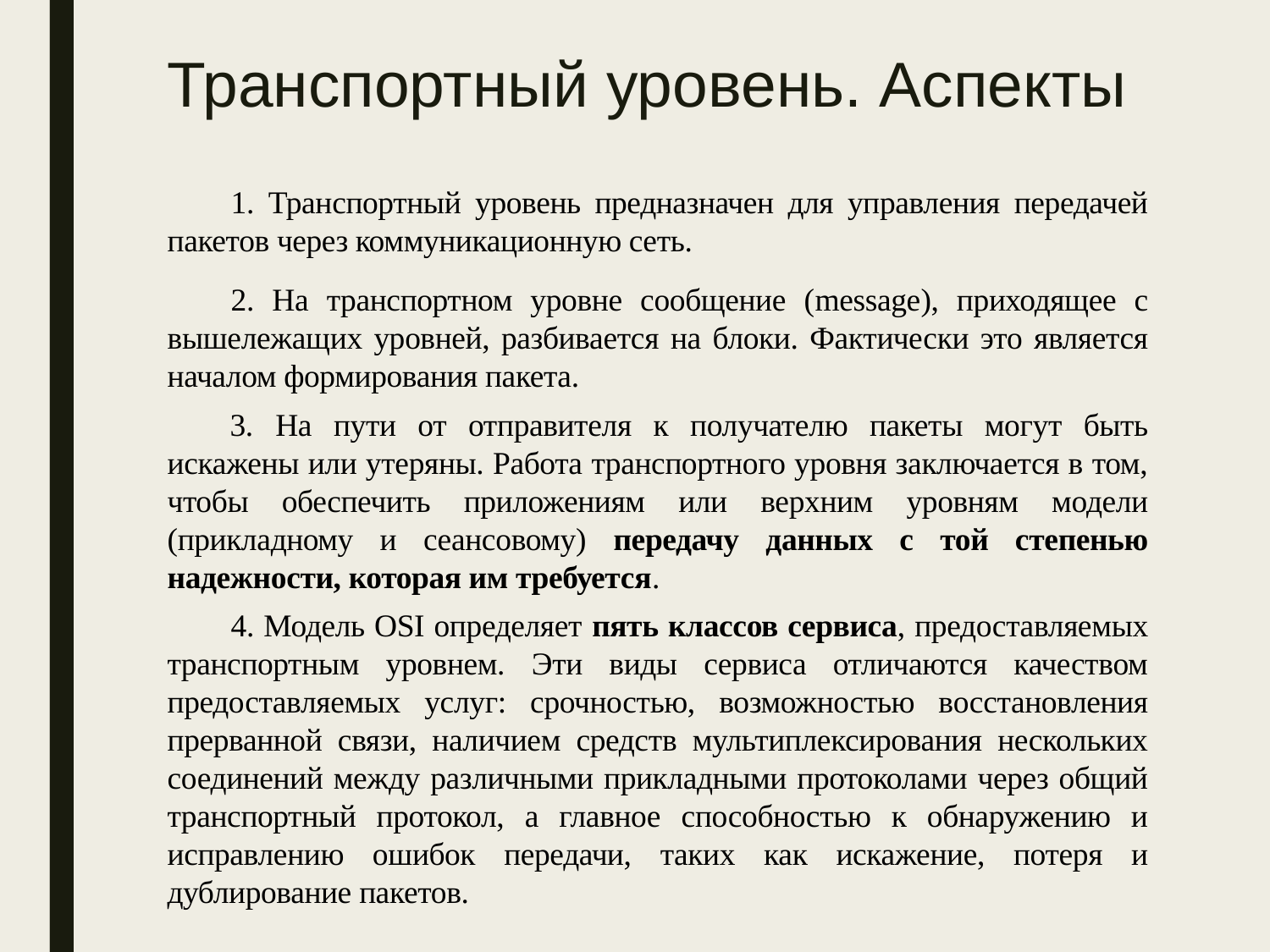

# Транспортный уровень. Аспекты
1. Транспортный уровень предназначен для управления передачей пакетов через коммуникационную сеть.
2. На транспортном уровне сообщение (message), приходящее с вышележащих уровней, разбивается на блоки. Фактически это является началом формирования пакета.
3. На пути от отправителя к получателю пакеты могут быть искажены или утеряны. Работа транспортного уровня заключается в том, чтобы обеспечить приложениям или верхним уровням модели (прикладному и сеансовому) передачу данных с той степенью надежности, которая им требуется.
4. Модель OSI определяет пять классов сервиса, предоставляемых транспортным уровнем. Эти виды сервиса отличаются качеством предоставляемых услуг: срочностью, возможностью восстановления прерванной связи, наличием средств мультиплексирования нескольких соединений между различными прикладными протоколами через общий транспортный протокол, а главное способностью к обнаружению и исправлению ошибок передачи, таких как искажение, потеря и дублирование пакетов.